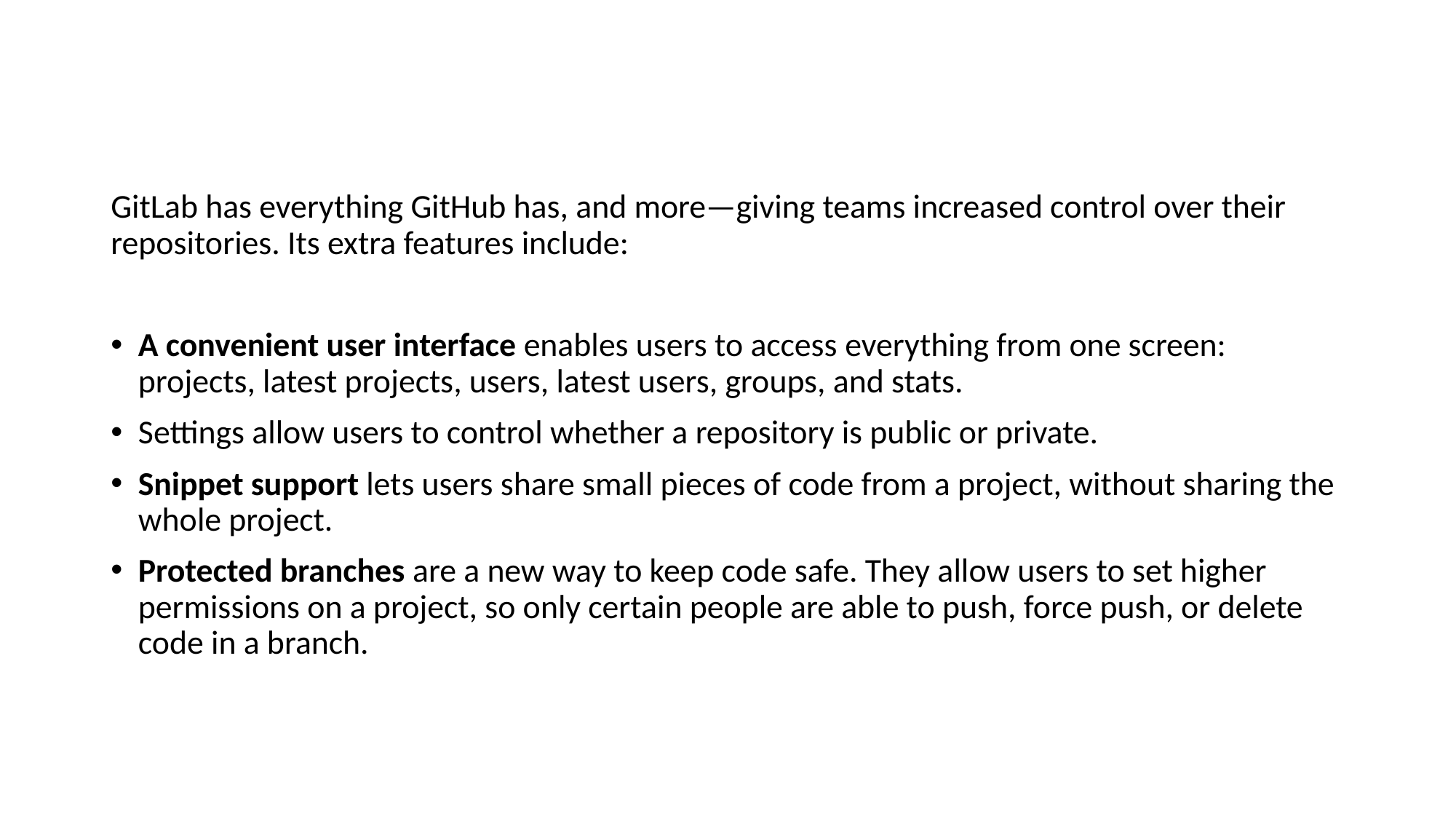

GitLab has everything GitHub has, and more—giving teams increased control over their repositories. Its extra features include:

A convenient user interface enables users to access everything from one screen: projects, latest projects, users, latest users, groups, and stats.
Settings allow users to control whether a repository is public or private.
Snippet support lets users share small pieces of code from a project, without sharing the whole project.
Protected branches are a new way to keep code safe. They allow users to set higher permissions on a project, so only certain people are able to push, force push, or delete code in a branch.